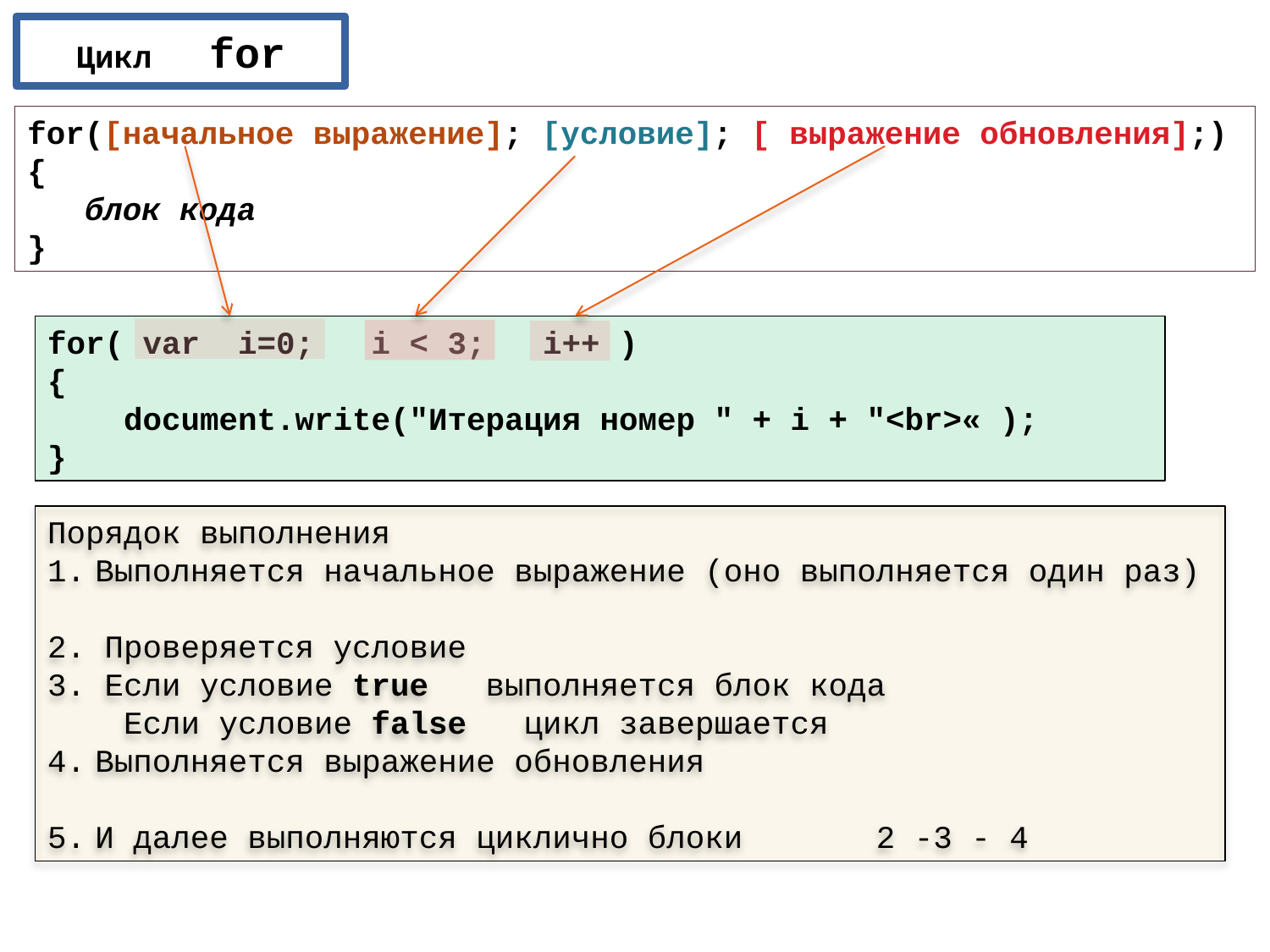

Цикл   for
for([начальное выражение]; [условие]; [ выражение обновления];)
{
   блок кода
}
for( var  i=0;   i < 3;   i++ )
{
    document.write("Итерация номер " + i + "<br>« );
}

Порядок выполнения
Выполняется начальное выражение (оно выполняется один раз)

2. Проверяется условие
3. Если условие true   выполняется блок кода
    Если условие false   цикл завершается
Выполняется выражение обновления

И далее выполняются циклично блоки       2 -3 - 4